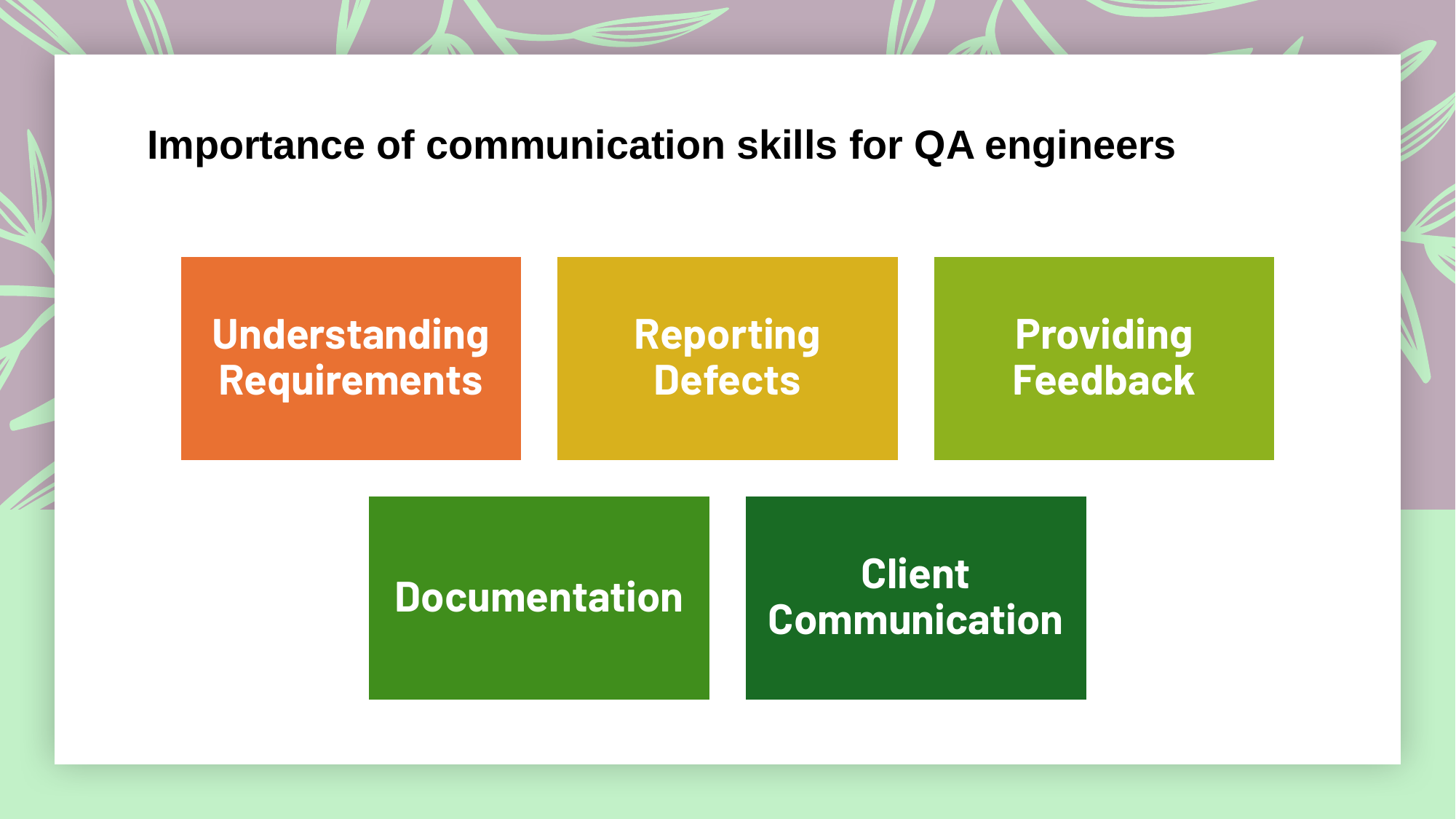

# Importance of communication skills for QA engineers
Understanding Requirements
Reporting Defects
Providing Feedback
Documentation
Client Communication